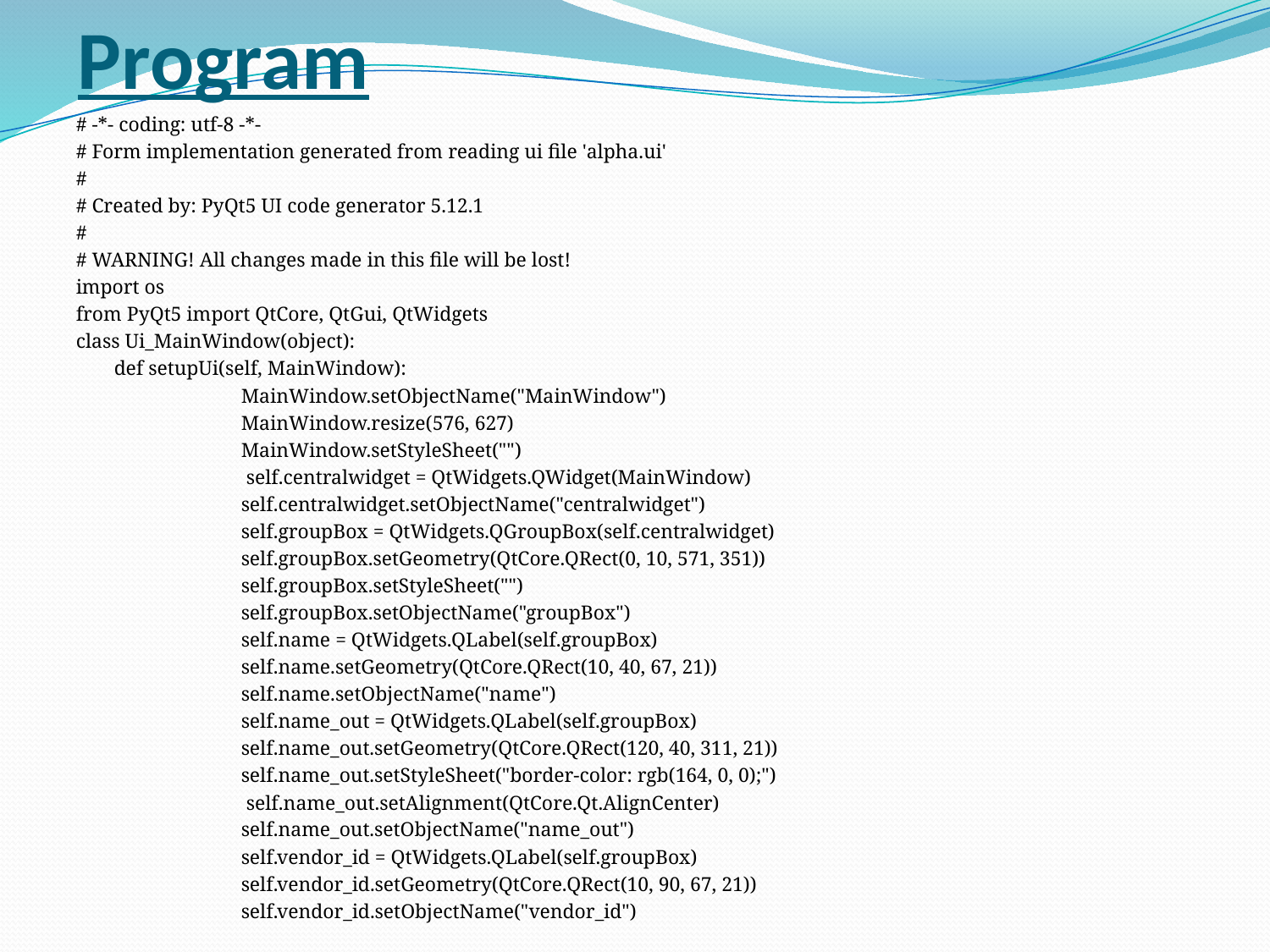

# Program
# -*- coding: utf-8 -*-
# Form implementation generated from reading ui file 'alpha.ui'
#
# Created by: PyQt5 UI code generator 5.12.1
#
# WARNING! All changes made in this file will be lost!
import os
from PyQt5 import QtCore, QtGui, QtWidgets
class Ui_MainWindow(object):
	def setupUi(self, MainWindow):
		MainWindow.setObjectName("MainWindow")
		MainWindow.resize(576, 627)
		MainWindow.setStyleSheet("")
		 self.centralwidget = QtWidgets.QWidget(MainWindow)
		self.centralwidget.setObjectName("centralwidget")
		self.groupBox = QtWidgets.QGroupBox(self.centralwidget)
		self.groupBox.setGeometry(QtCore.QRect(0, 10, 571, 351))
		self.groupBox.setStyleSheet("")
		self.groupBox.setObjectName("groupBox")
		self.name = QtWidgets.QLabel(self.groupBox)
		self.name.setGeometry(QtCore.QRect(10, 40, 67, 21))
		self.name.setObjectName("name")
		self.name_out = QtWidgets.QLabel(self.groupBox)
		self.name_out.setGeometry(QtCore.QRect(120, 40, 311, 21))
		self.name_out.setStyleSheet("border-color: rgb(164, 0, 0);")
		 self.name_out.setAlignment(QtCore.Qt.AlignCenter)
		self.name_out.setObjectName("name_out")
		self.vendor_id = QtWidgets.QLabel(self.groupBox)
		self.vendor_id.setGeometry(QtCore.QRect(10, 90, 67, 21))
		self.vendor_id.setObjectName("vendor_id")